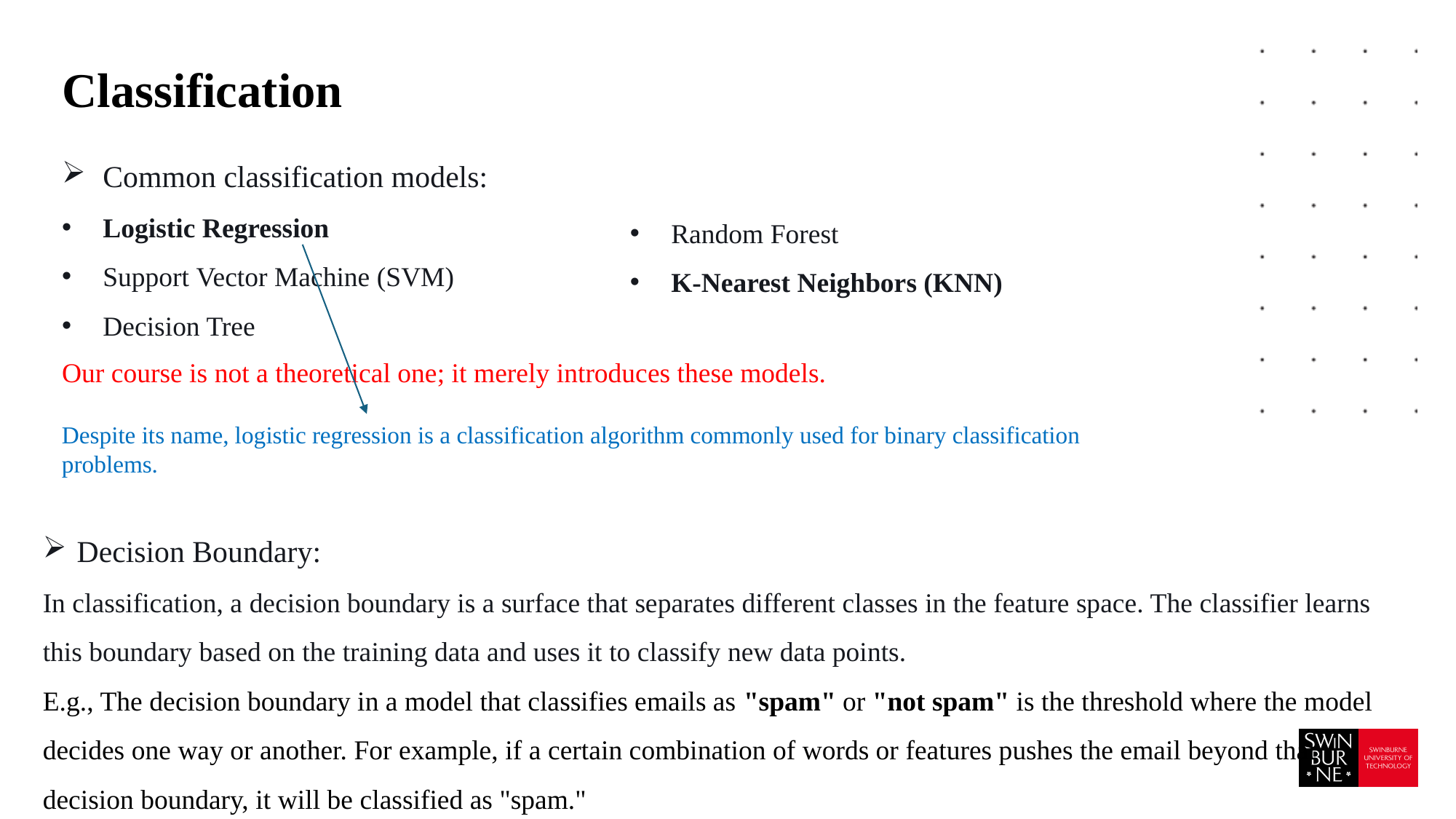

# Classification
Common classification models:
Logistic Regression
Support Vector Machine (SVM)
Decision Tree

Random Forest
K-Nearest Neighbors (KNN)
Our course is not a theoretical one; it merely introduces these models.
Despite its name, logistic regression is a classification algorithm commonly used for binary classification problems.
Decision Boundary:
In classification, a decision boundary is a surface that separates different classes in the feature space. The classifier learns this boundary based on the training data and uses it to classify new data points.
E.g., The decision boundary in a model that classifies emails as "spam" or "not spam" is the threshold where the model decides one way or another. For example, if a certain combination of words or features pushes the email beyond that decision boundary, it will be classified as "spam."